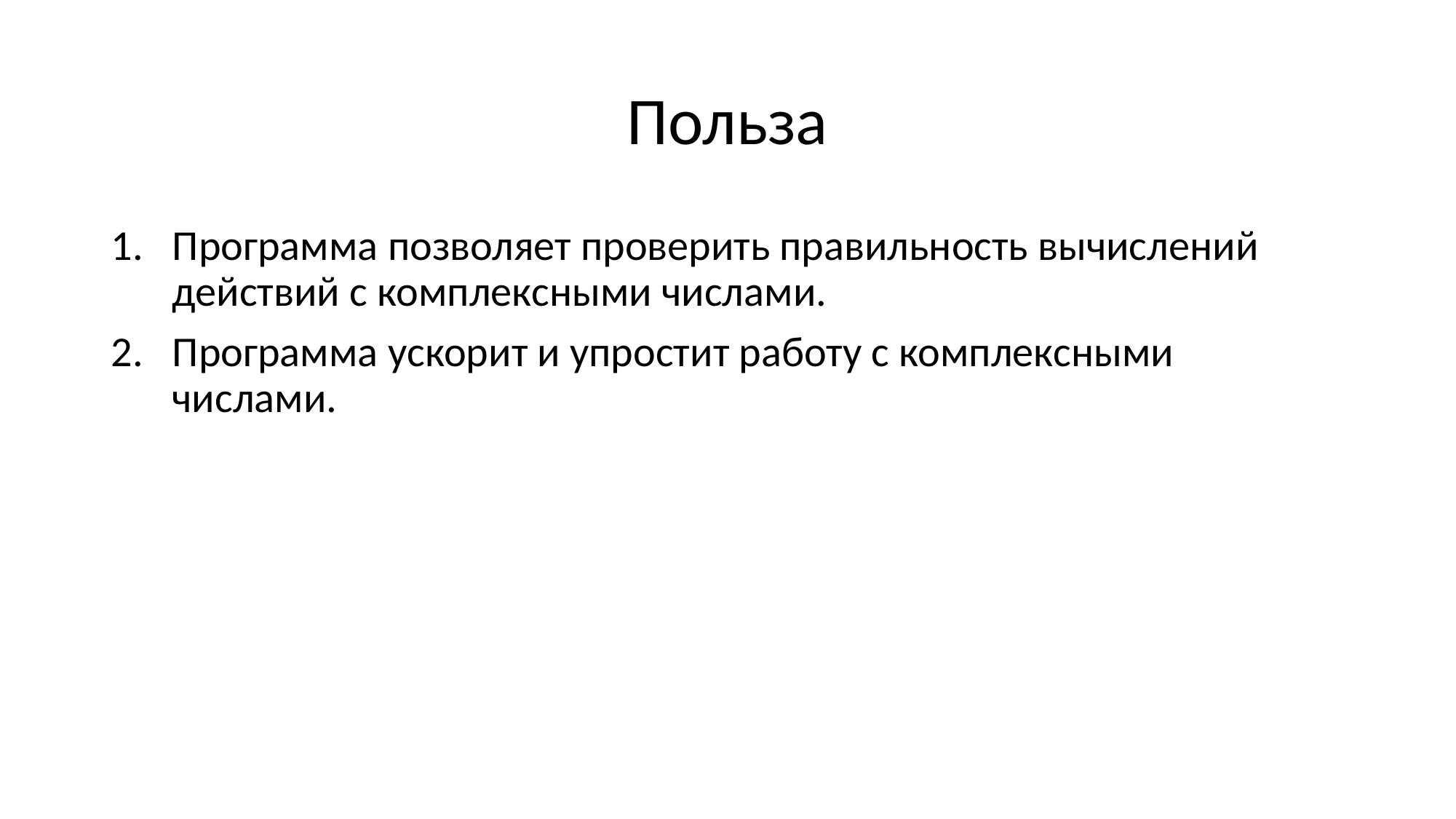

# Польза
Программа позволяет проверить правильность вычислений действий с комплексными числами.
Программа ускорит и упростит работу с комплексными числами.